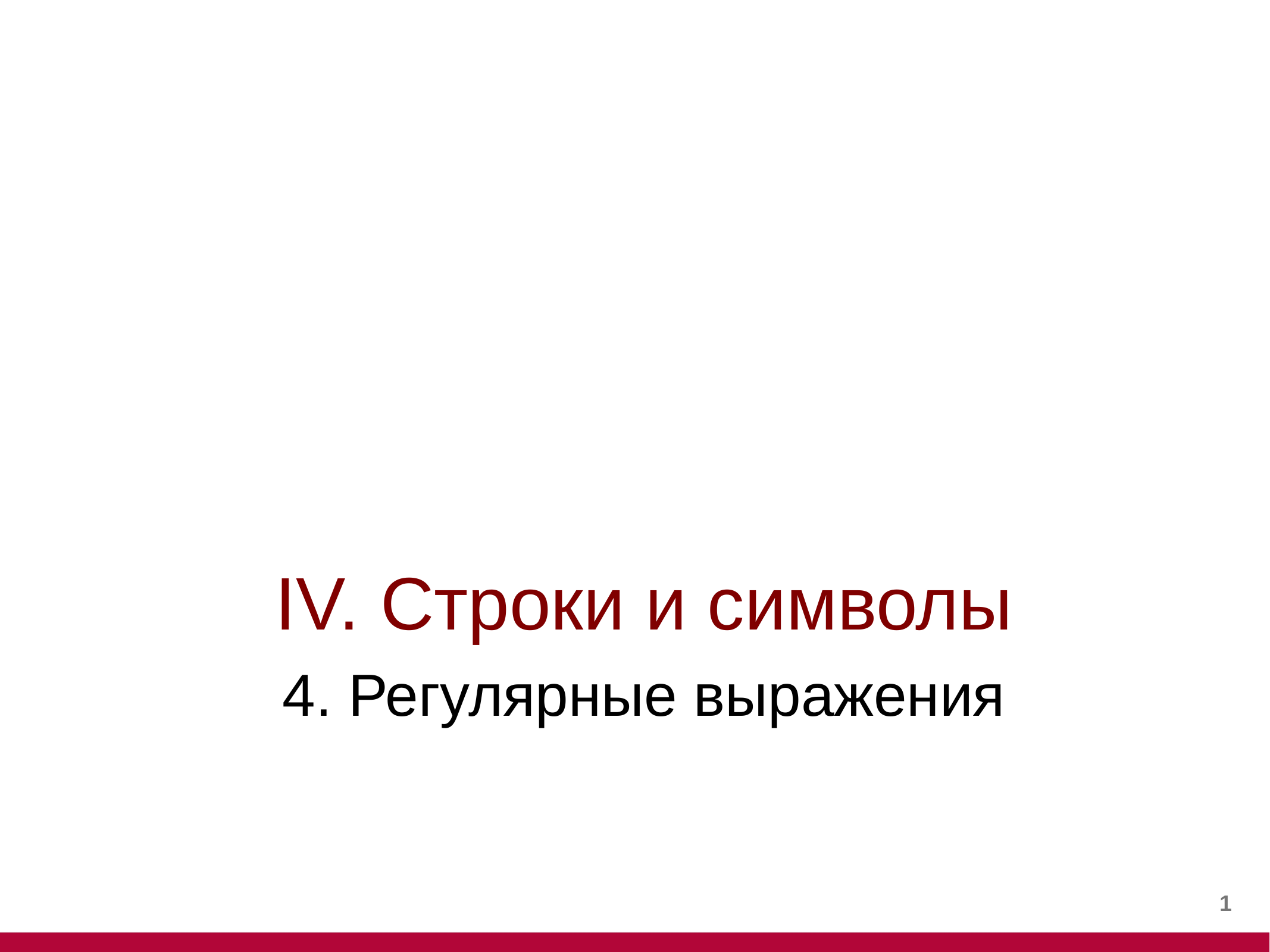

#
IV. Строки и символы
4. Регулярные выражения
1